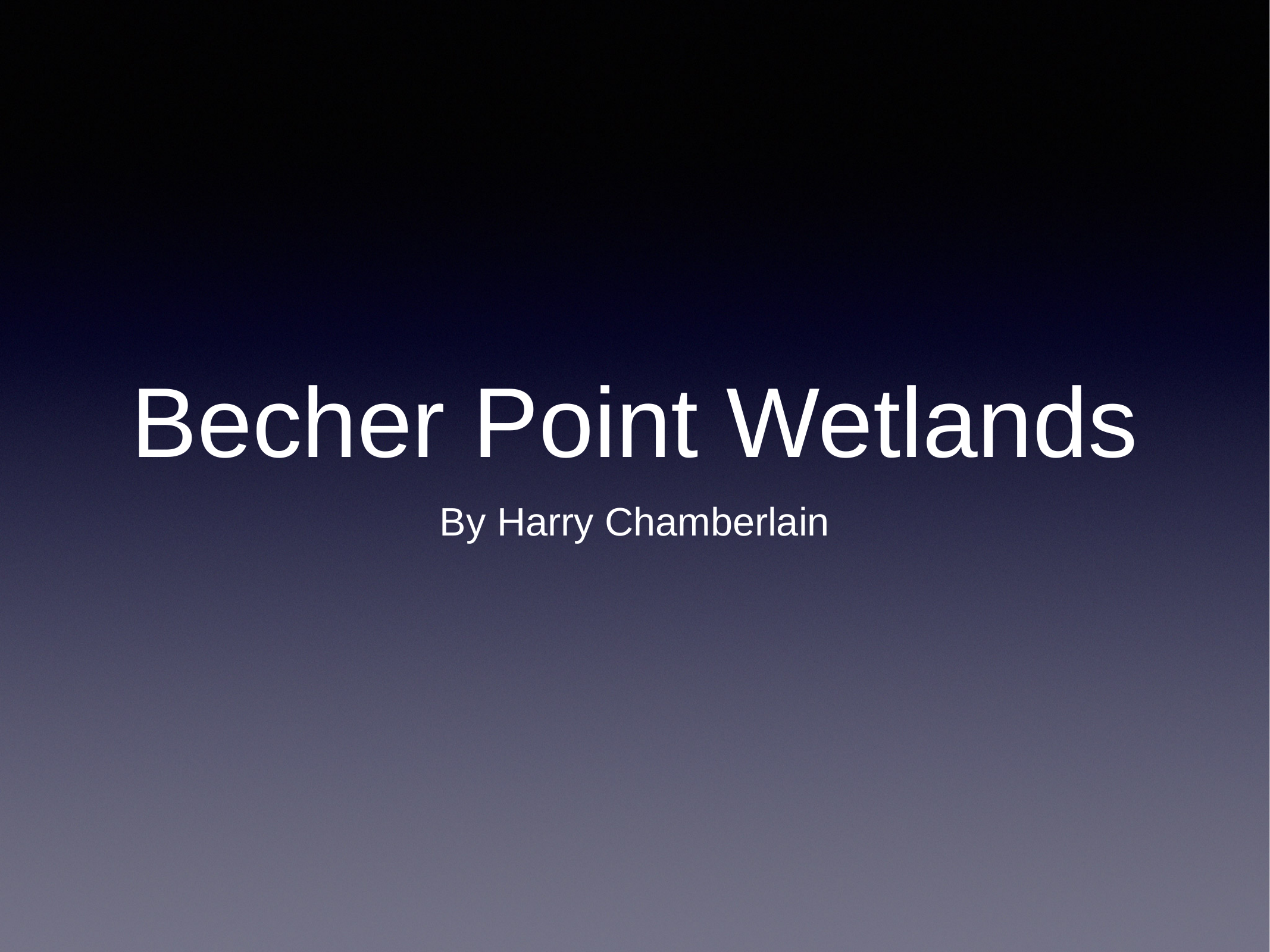

# Becher Point Wetlands
By Harry Chamberlain